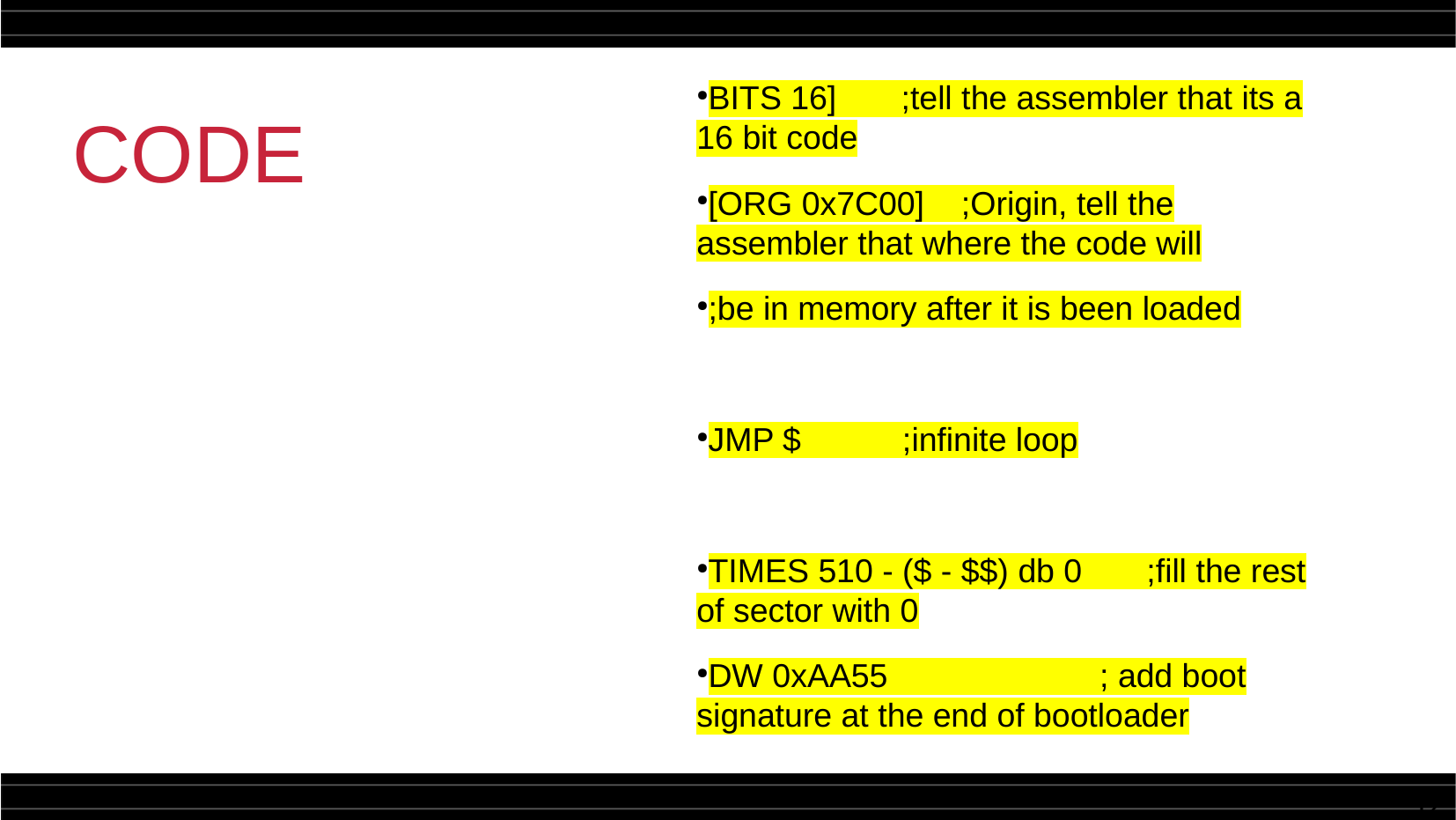

CODE
BITS 16]       ;tell the assembler that its a 16 bit code
[ORG 0x7C00]    ;Origin, tell the assembler that where the code will
;be in memory after it is been loaded

JMP $           ;infinite loop

TIMES 510 - ($ - $$) db 0       ;fill the rest of sector with 0
DW 0xAA55                       ; add boot signature at the end of bootloader